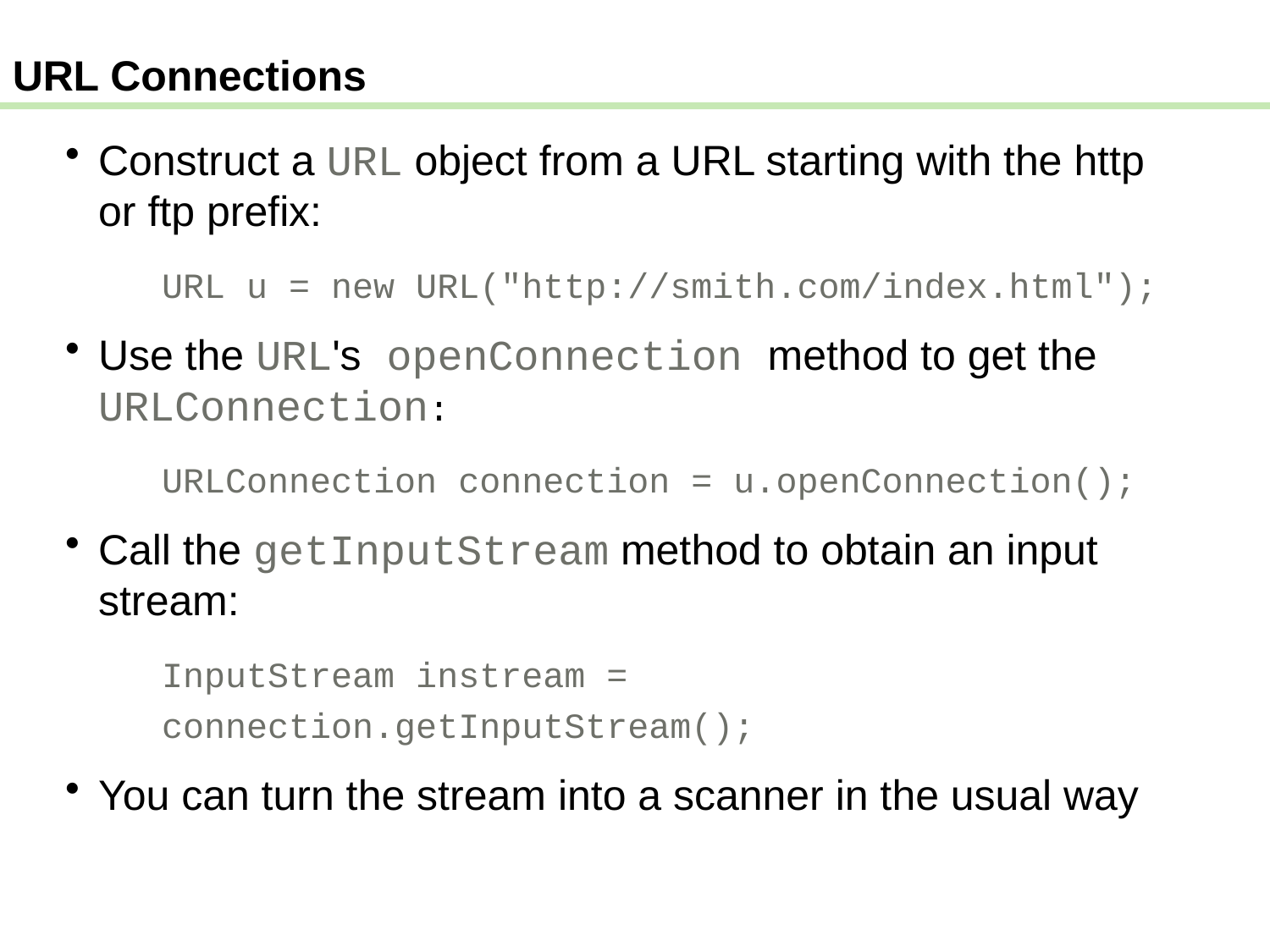

URL Connections
Construct a URL object from a URL starting with the http or ftp prefix:
	URL u = new URL("http://smith.com/index.html");
Use the URL's openConnection method to get the URLConnection:
	URLConnection connection = u.openConnection();
Call the getInputStream method to obtain an input stream:
	InputStream instream = connection.getInputStream();
You can turn the stream into a scanner in the usual way